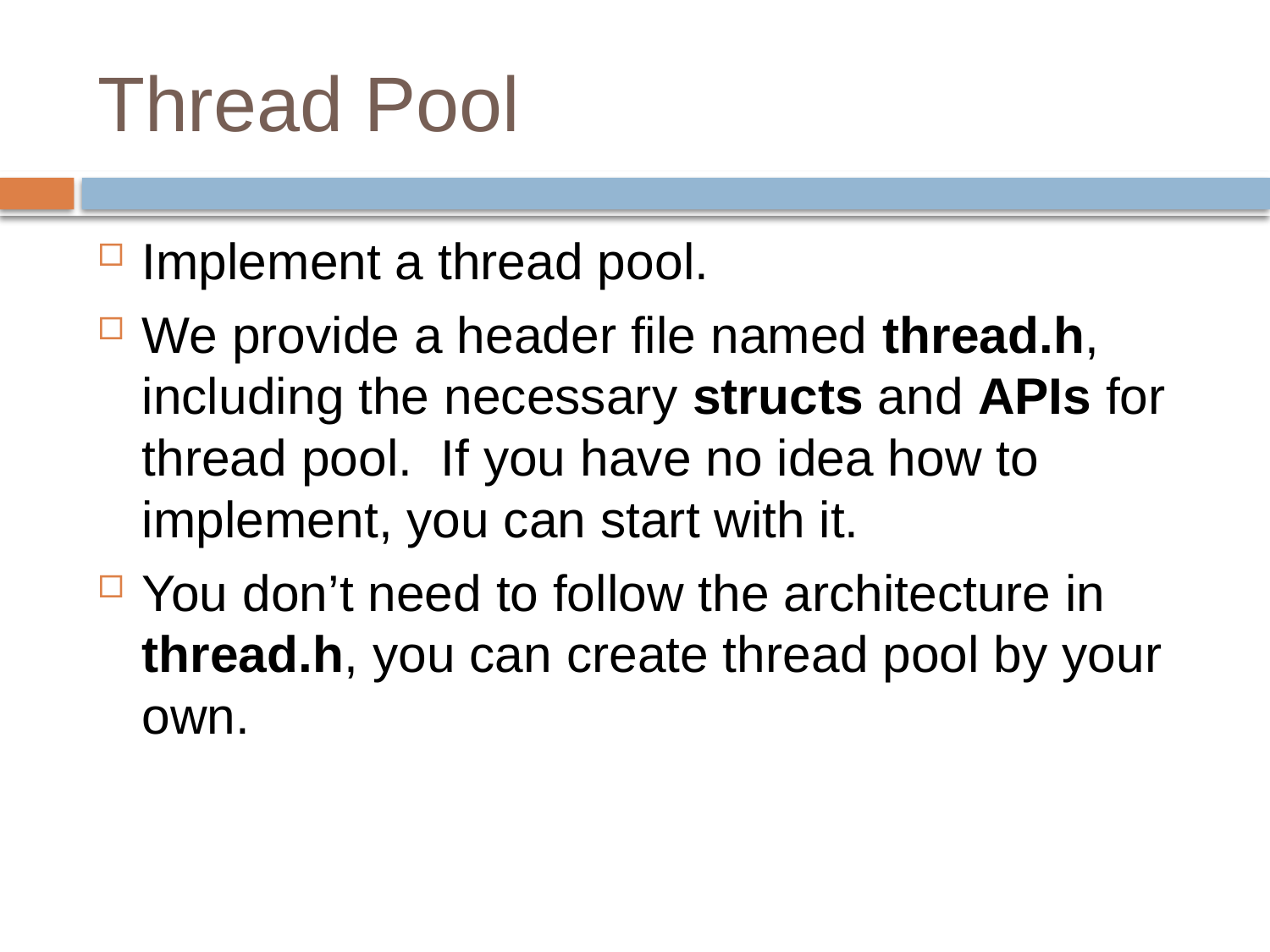

# Thread Pool
Implement a thread pool.
We provide a header file named thread.h,  including the necessary structs and APIs for thread pool.  If you have no idea how to implement, you can start with it.
You don’t need to follow the architecture in thread.h, you can create thread pool by your own.